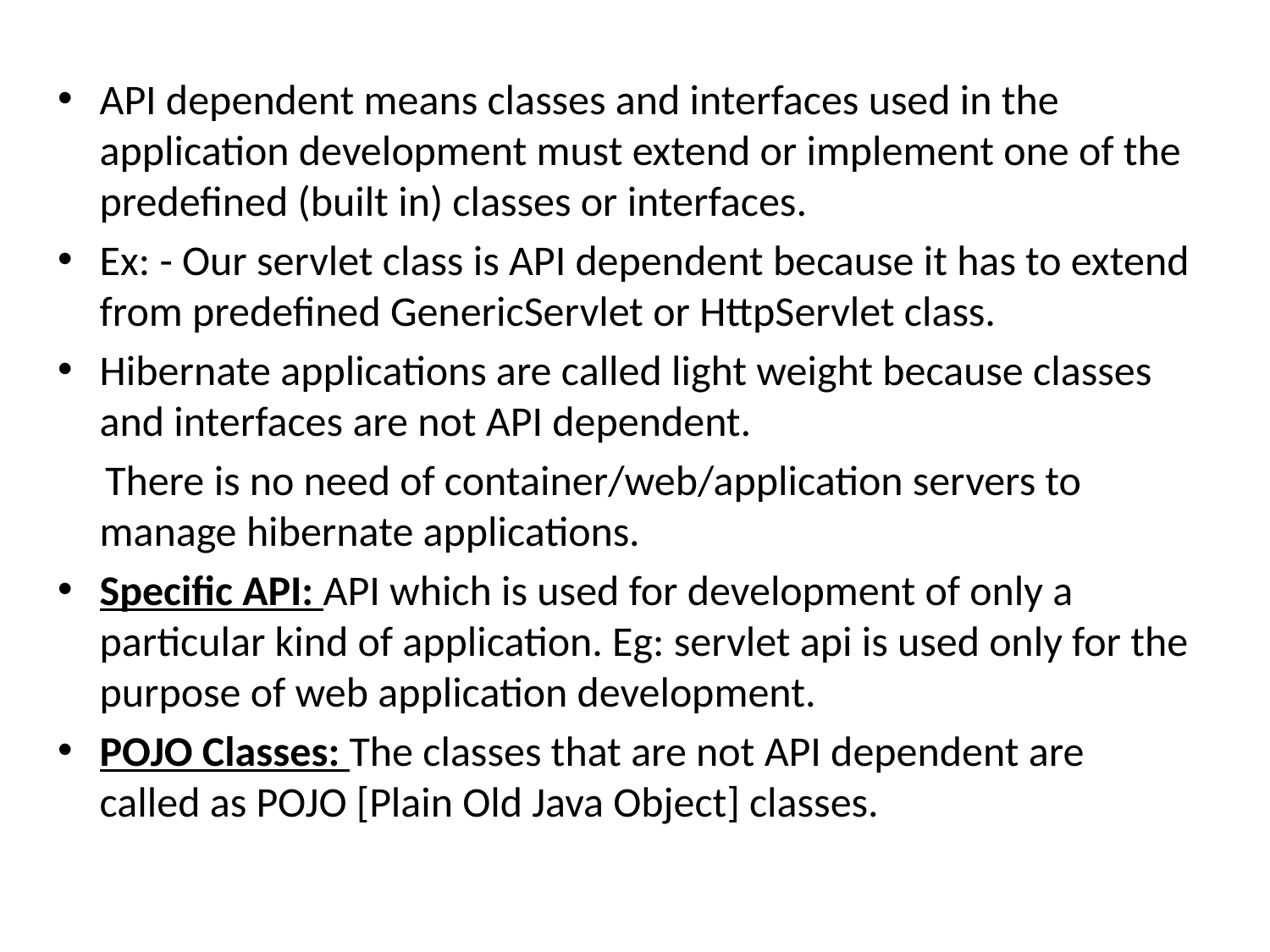

API dependent means classes and interfaces used in the application development must extend or implement one of the predefined (built in) classes or interfaces.
Ex: - Our servlet class is API dependent because it has to extend from predefined GenericServlet or HttpServlet class.
Hibernate applications are called light weight because classes and interfaces are not API dependent.
     There is no need of container/web/application servers to manage hibernate applications.
Specific API: API which is used for development of only a particular kind of application. Eg: servlet api is used only for the purpose of web application development.
POJO Classes: The classes that are not API dependent are called as POJO [Plain Old Java Object] classes.